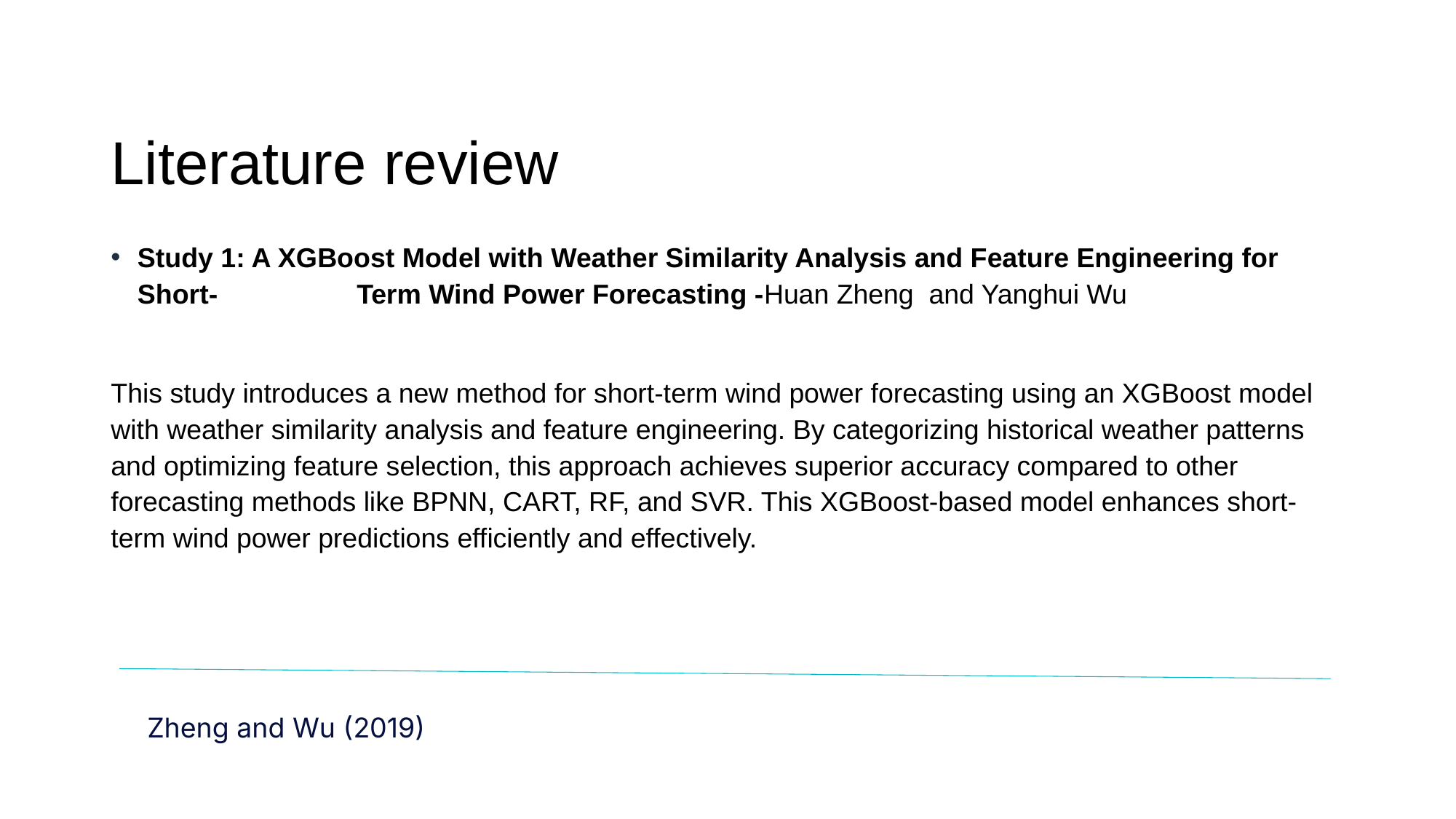

# Literature review
Study 1: A XGBoost Model with Weather Similarity Analysis and Feature Engineering for Short-	    	   Term Wind Power Forecasting -Huan Zheng  and Yanghui Wu

This study introduces a new method for short-term wind power forecasting using an XGBoost model with weather similarity analysis and feature engineering. By categorizing historical weather patterns and optimizing feature selection, this approach achieves superior accuracy compared to other forecasting methods like BPNN, CART, RF, and SVR. This XGBoost-based model enhances short-term wind power predictions efficiently and effectively.

Zheng and Wu (2019)